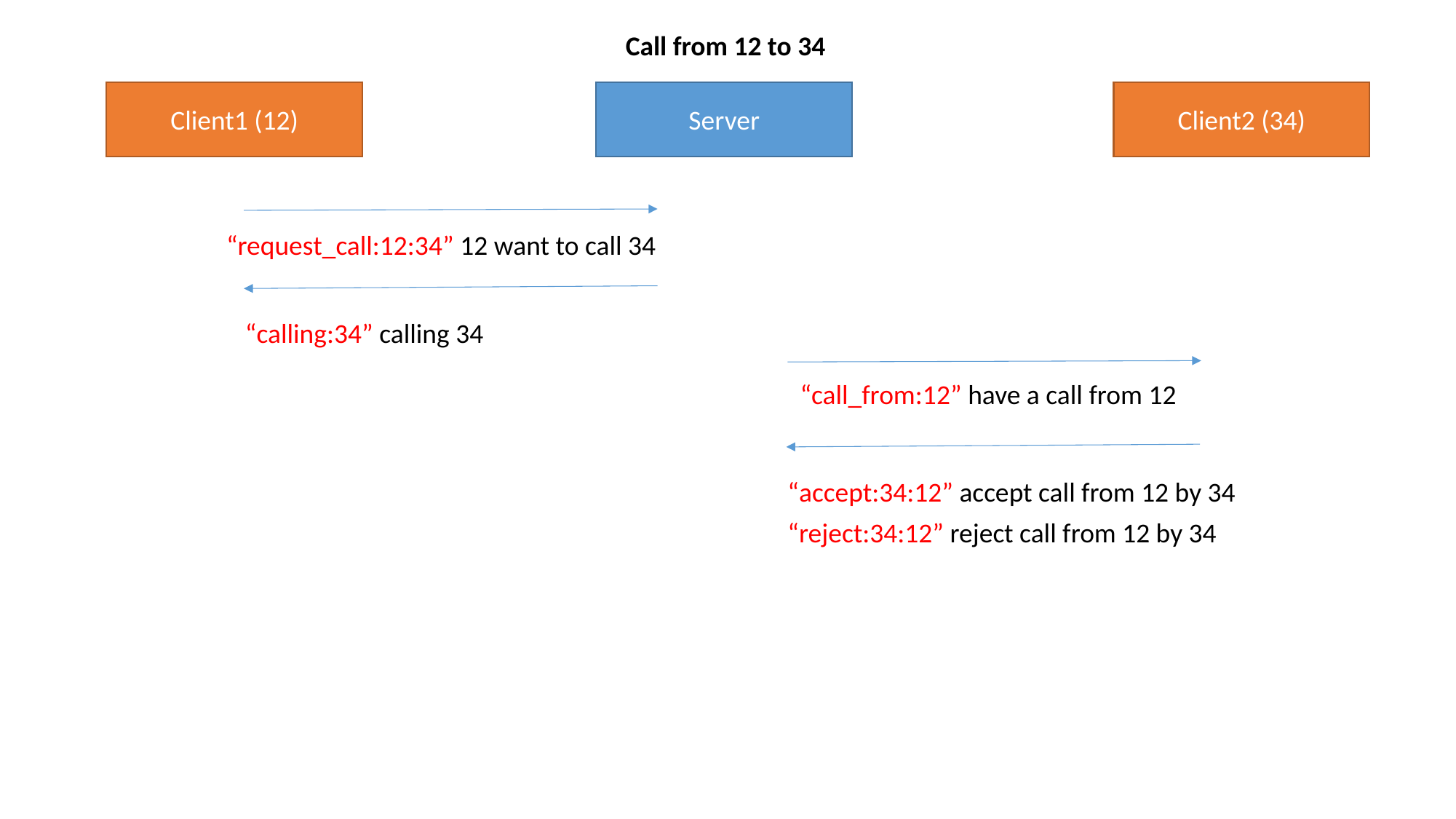

Call from 12 to 34
Server
Client2 (34)
Client1 (12)
“request_call:12:34” 12 want to call 34
“calling:34” calling 34
“call_from:12” have a call from 12
“accept:34:12” accept call from 12 by 34
“reject:34:12” reject call from 12 by 34